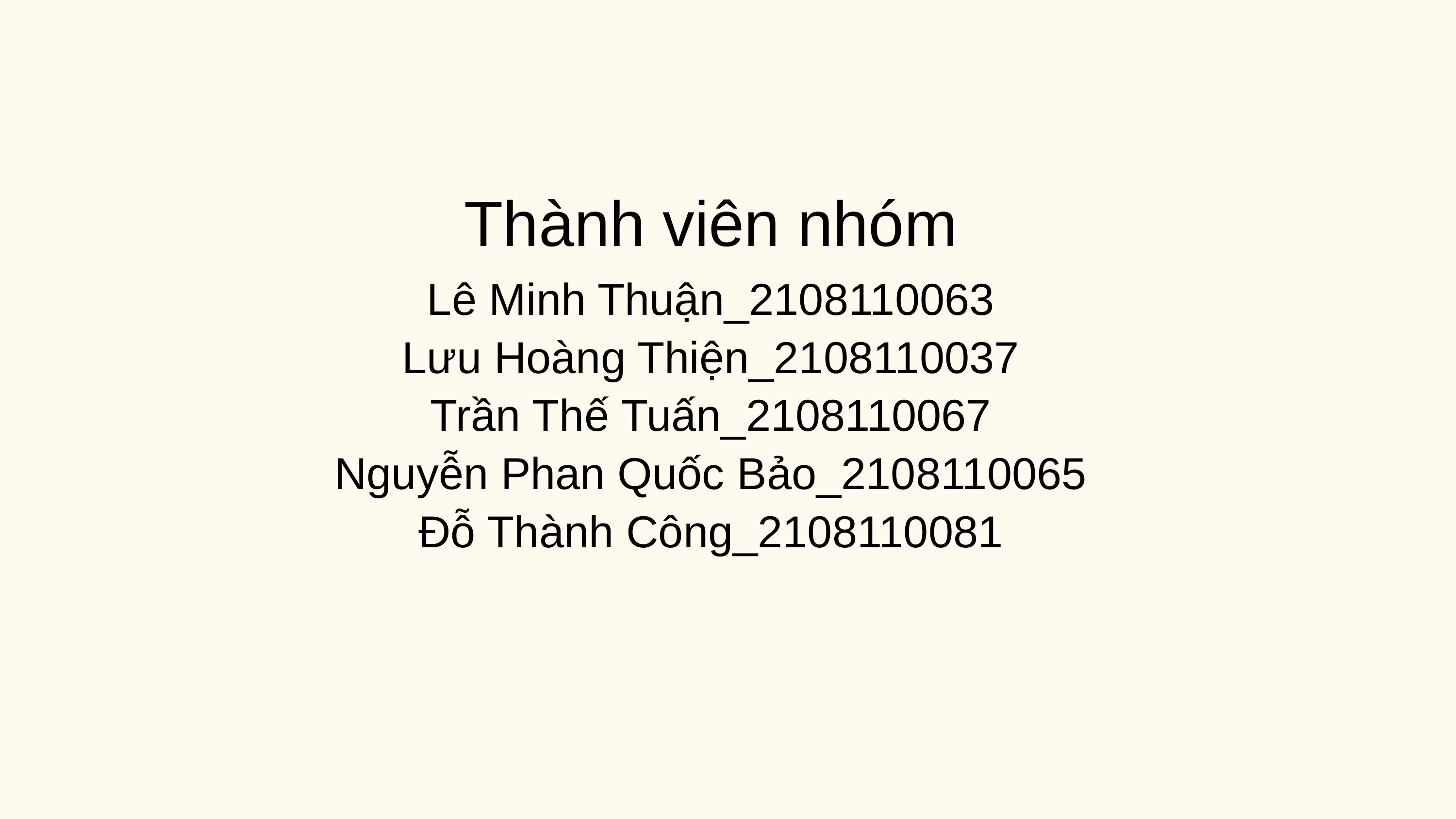

Thành viên nhóm
Lê Minh Thuận_2108110063
Lưu Hoàng Thiện_2108110037
Trần Thế Tuấn_2108110067
Nguyễn Phan Quốc Bảo_2108110065
Đỗ Thành Công_2108110081